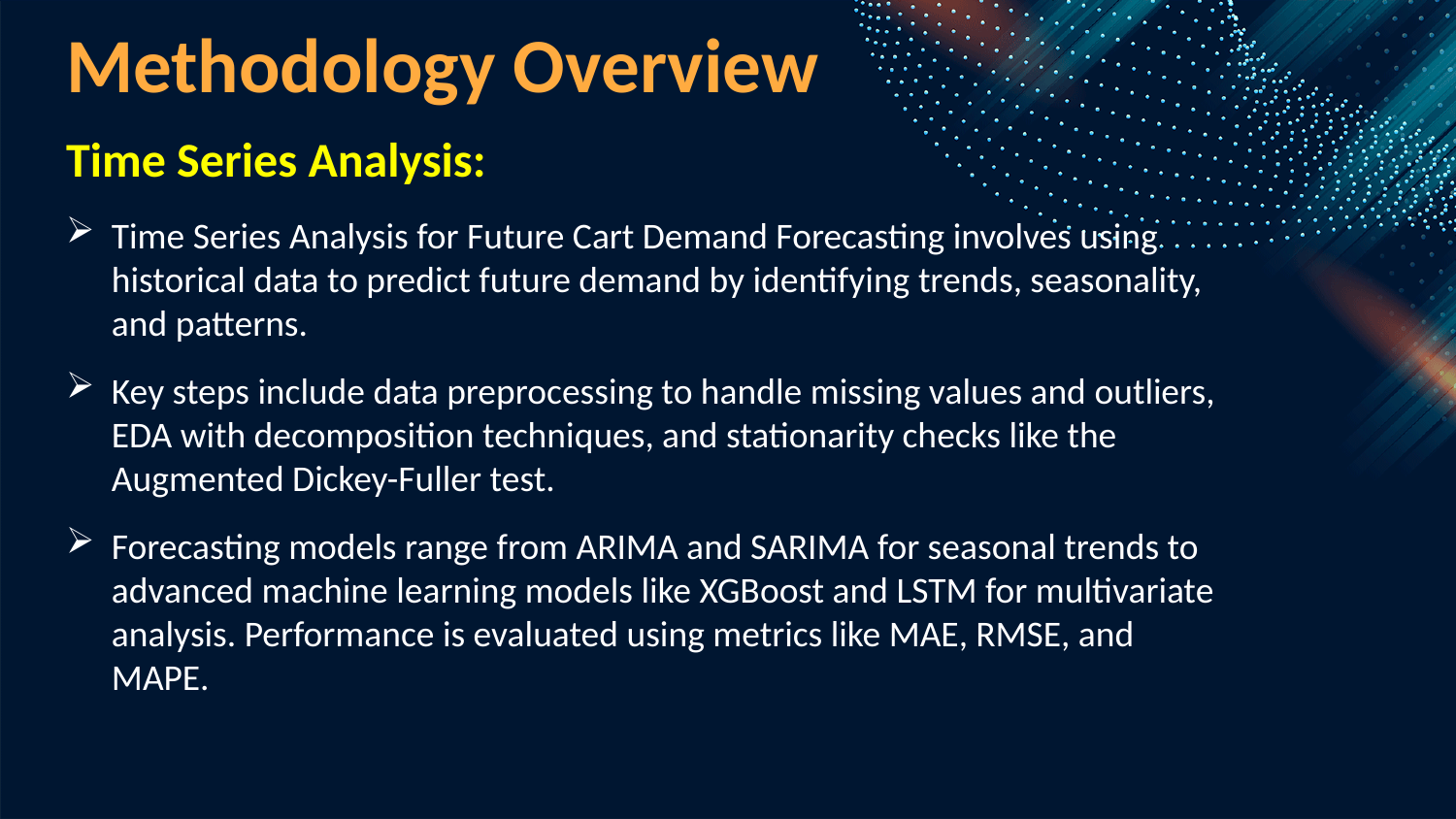

Methodology Overview
Time Series Analysis:

Time Series Analysis for Future Cart Demand Forecasting involves using historical data to predict future demand by identifying trends, seasonality, and patterns.

Key steps include data preprocessing to handle missing values and outliers, EDA with decomposition techniques, and stationarity checks like the Augmented Dickey-Fuller test.

Forecasting models range from ARIMA and SARIMA for seasonal trends to advanced machine learning models like XGBoost and LSTM for multivariate analysis. Performance is evaluated using metrics like MAE, RMSE, and MAPE.